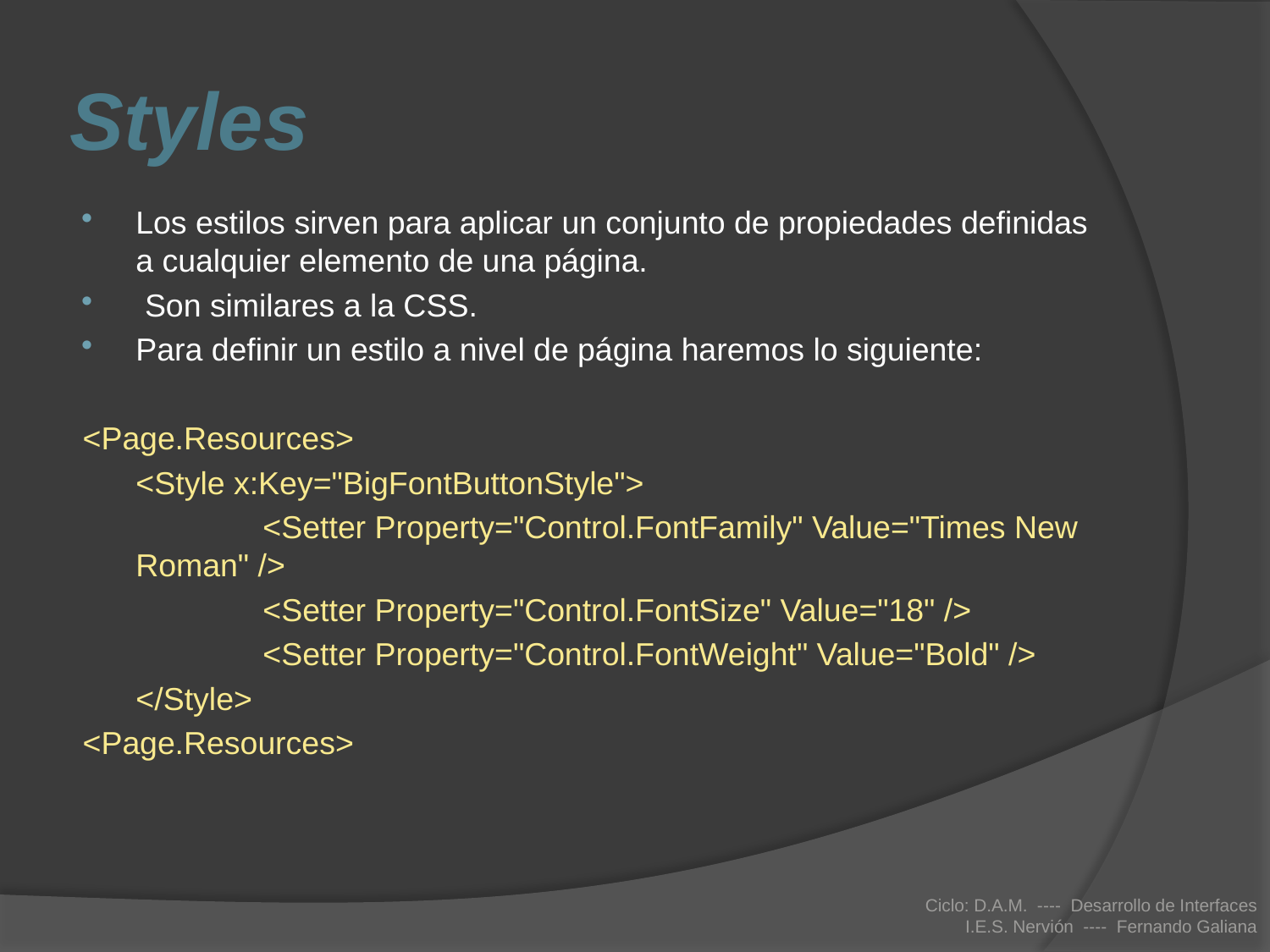

# Styles
Los estilos sirven para aplicar un conjunto de propiedades definidas a cualquier elemento de una página.
 Son similares a la CSS.
Para definir un estilo a nivel de página haremos lo siguiente:

<Page.Resources>
	<Style x:Key="BigFontButtonStyle">
		<Setter Property="Control.FontFamily" Value="Times New Roman" />
		<Setter Property="Control.FontSize" Value="18" />
		<Setter Property="Control.FontWeight" Value="Bold" />
	</Style>
<Page.Resources>
Ciclo: D.A.M.  ----  Desarrollo de Interfaces
I.E.S. Nervión  ----  Fernando Galiana